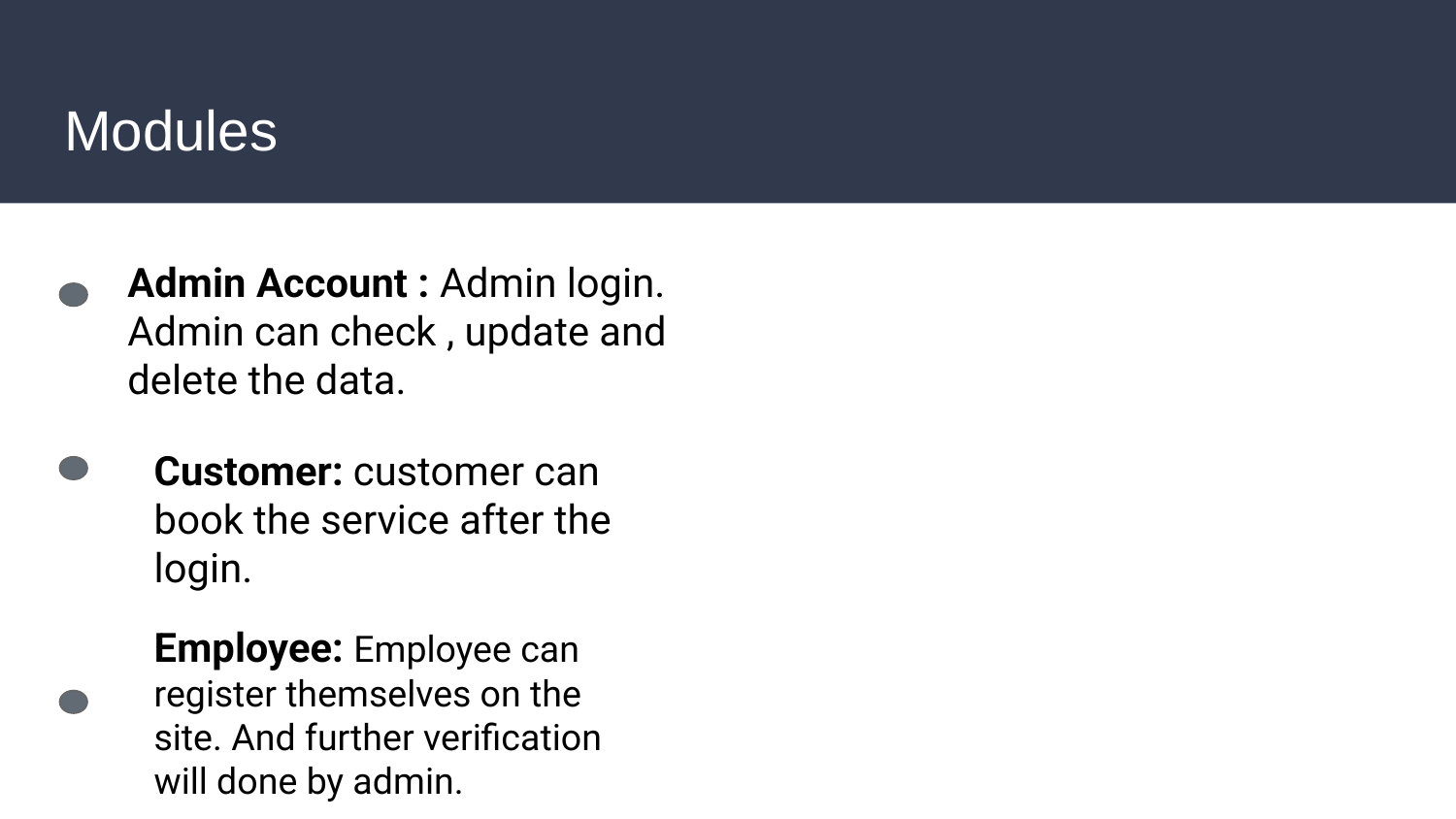

# Modules
Admin Account : Admin login.
Admin can check , update and
delete the data.

Customer: customer can book the service after the login.

Employee: Employee can register themselves on the site. And further verification will done by admin.